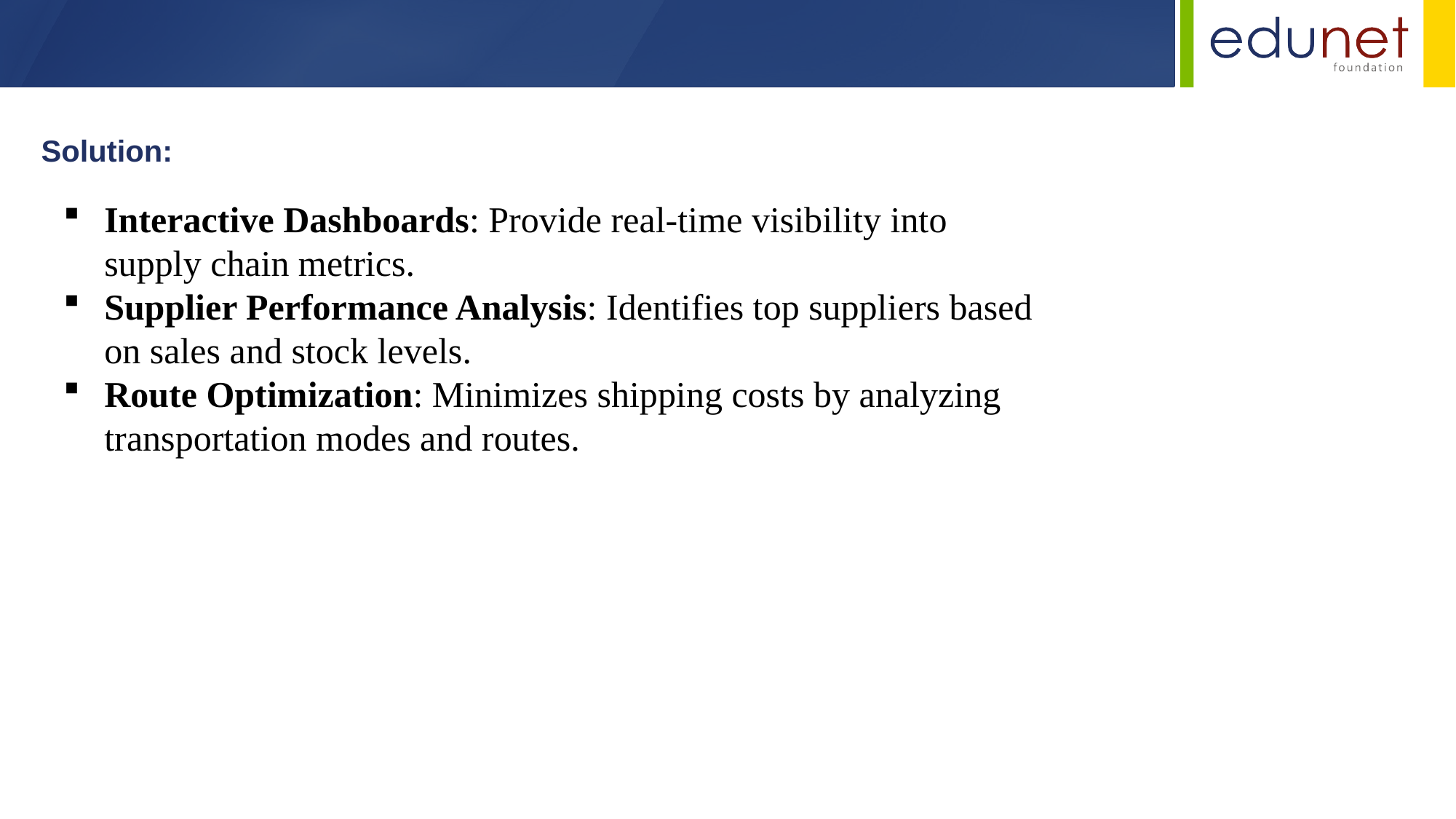

Solution:
Interactive Dashboards: Provide real-time visibility into supply chain metrics.
Supplier Performance Analysis: Identifies top suppliers based on sales and stock levels.
Route Optimization: Minimizes shipping costs by analyzing transportation modes and routes.